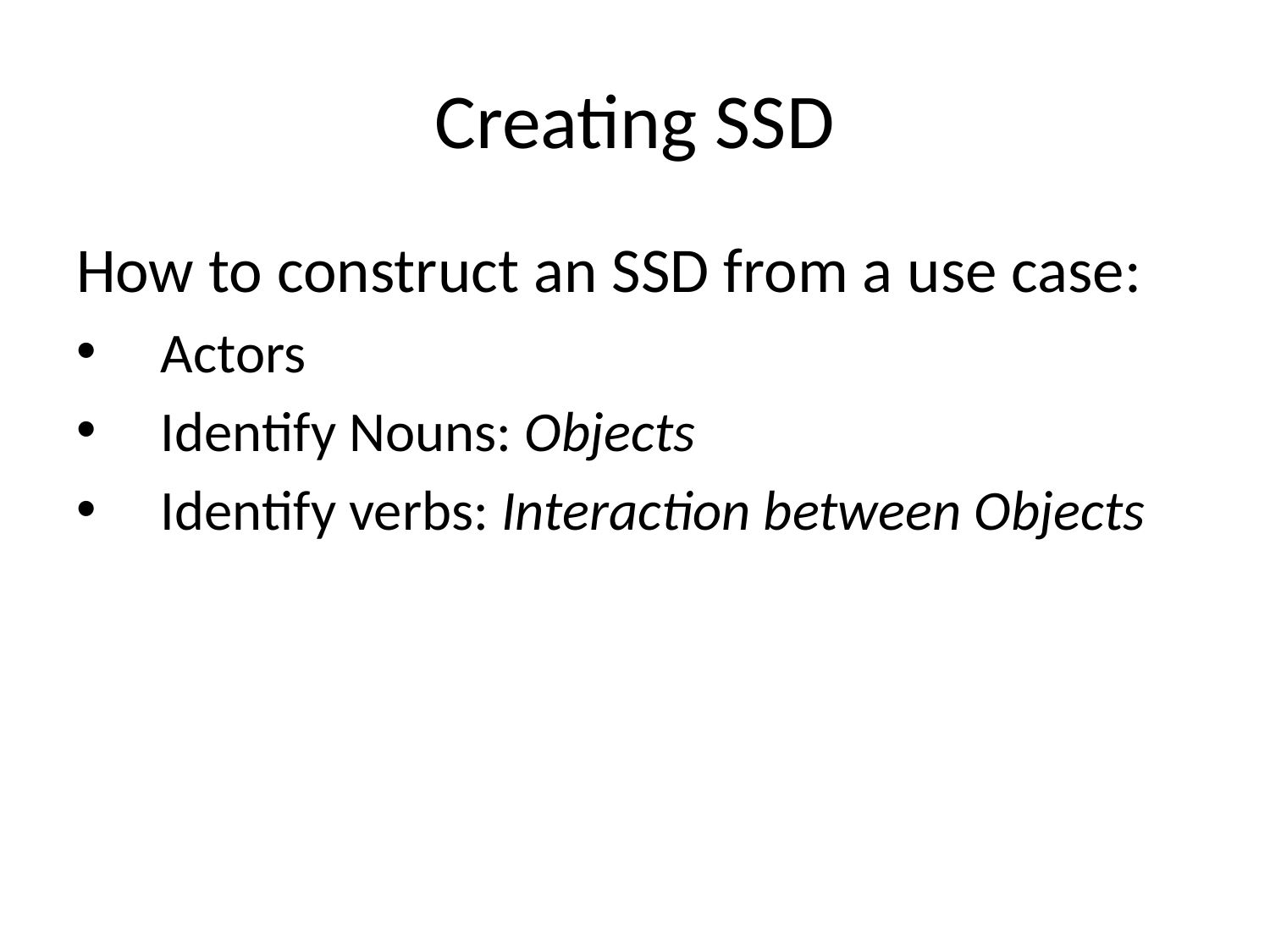

# Creating SSD
How to construct an SSD from a use case:
Actors
Identify Nouns: Objects
Identify verbs: Interaction between Objects